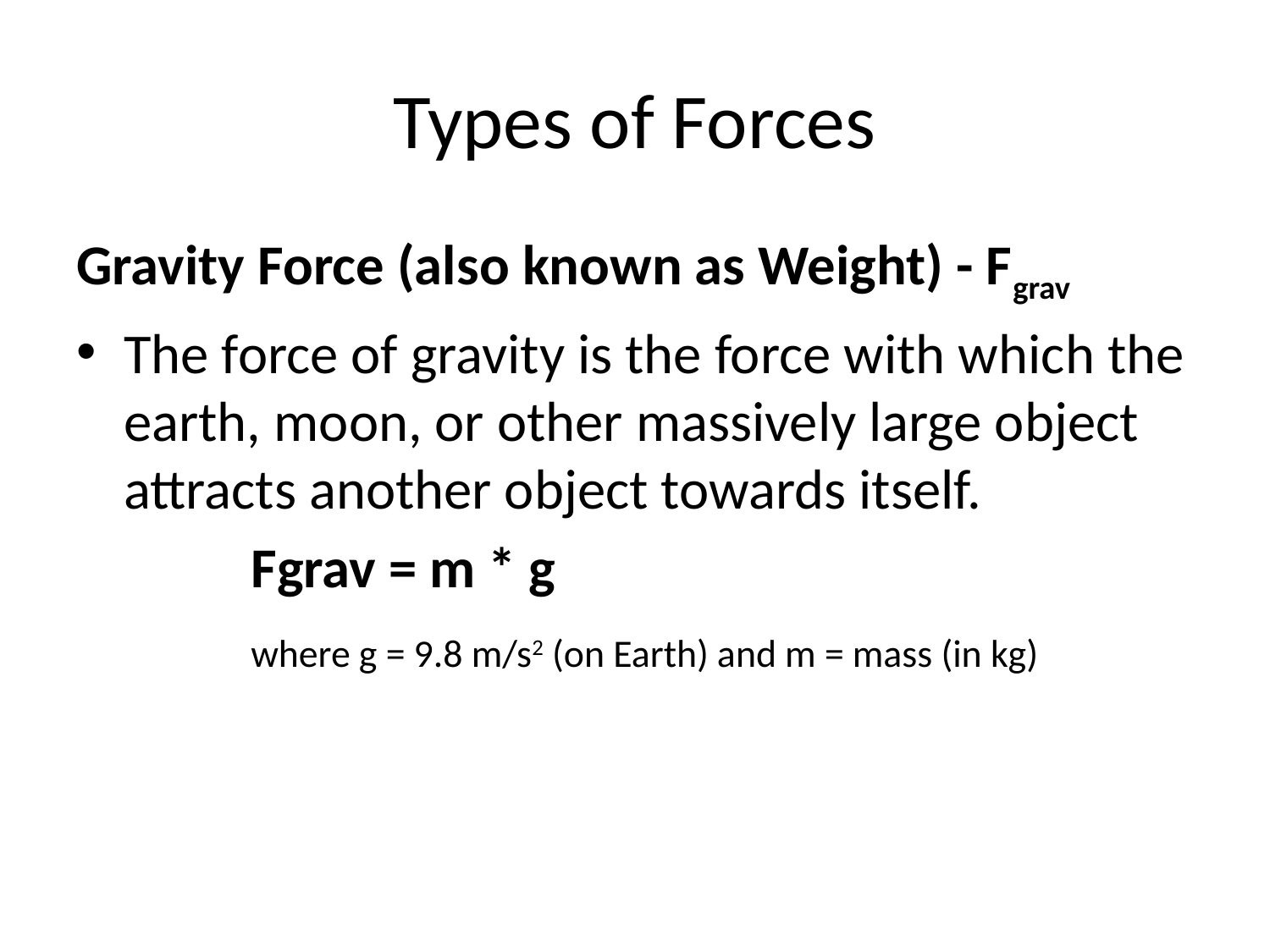

# Types of Forces
Gravity Force (also known as Weight) - Fgrav
The force of gravity is the force with which the earth, moon, or other massively large object attracts another object towards itself.
		Fgrav = m * g
		where g = 9.8 m/s2 (on Earth) and m = mass (in kg)